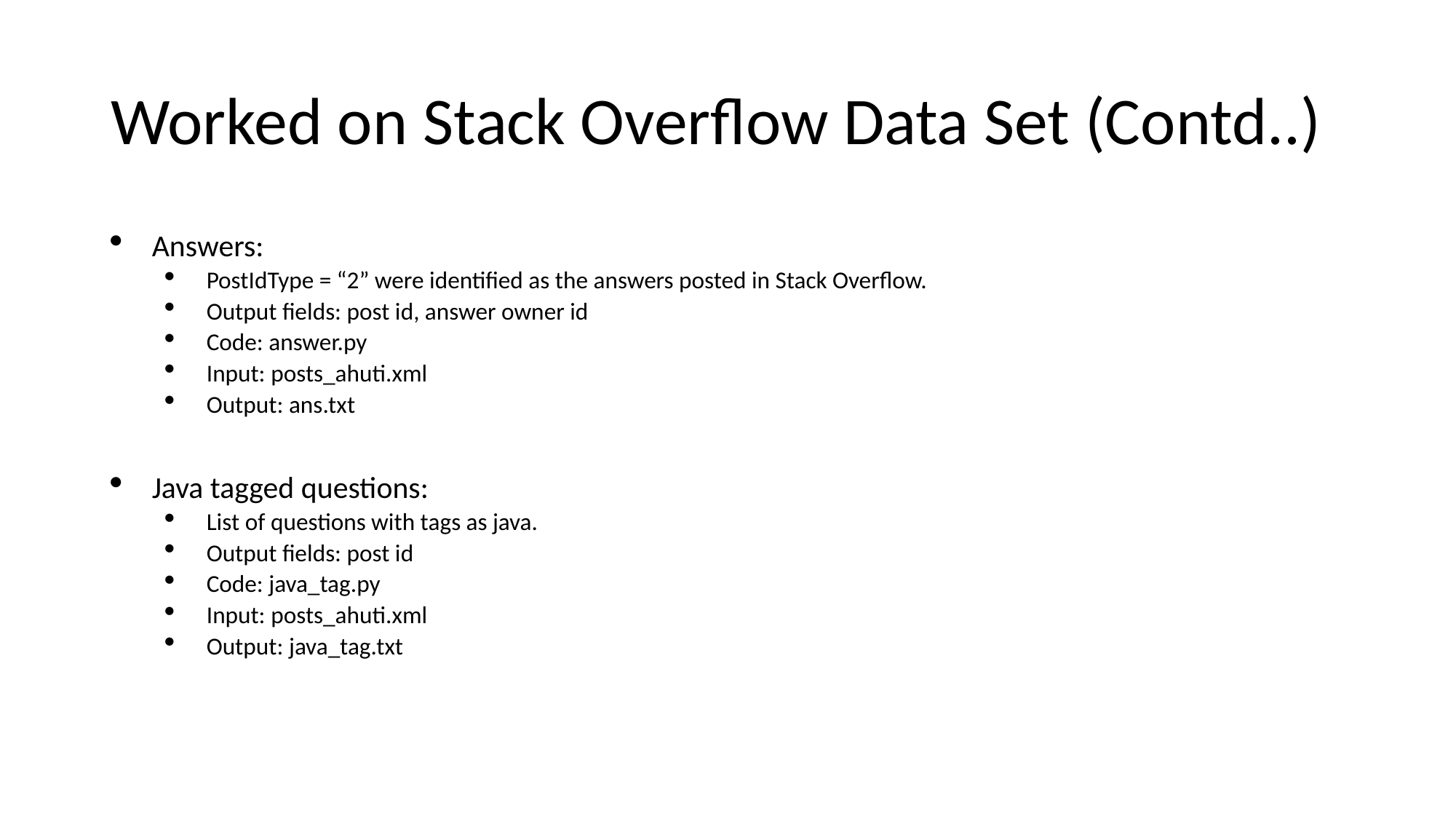

# Worked on Stack Overflow Data Set (Contd..)
Answers:
PostIdType = “2” were identified as the answers posted in Stack Overflow.
Output fields: post id, answer owner id
Code: answer.py
Input: posts_ahuti.xml
Output: ans.txt

Java tagged questions:
List of questions with tags as java.
Output fields: post id
Code: java_tag.py
Input: posts_ahuti.xml
Output: java_tag.txt